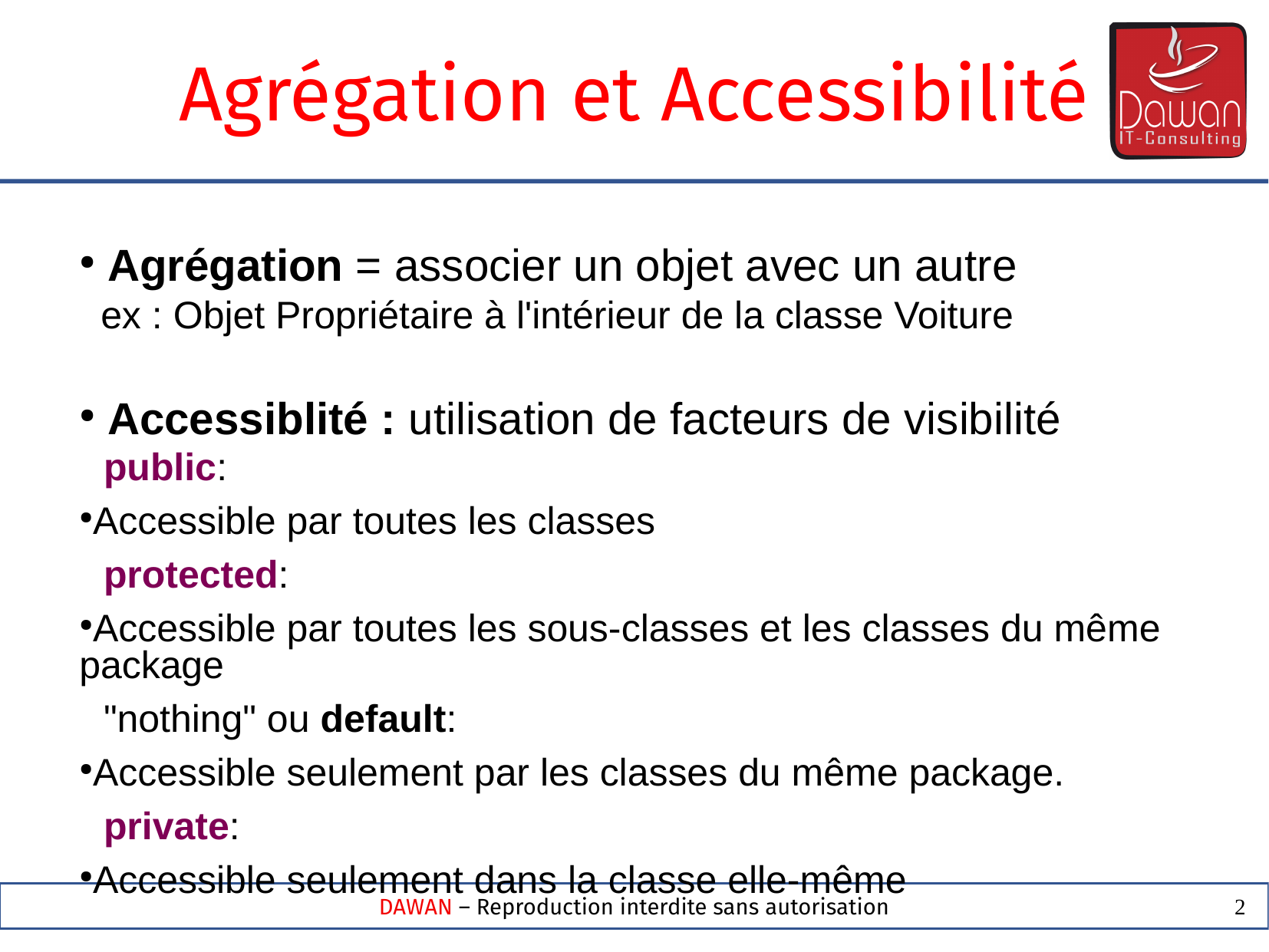

Agrégation et Accessibilité
 Agrégation = associer un objet avec un autre
  ex : Objet Propriétaire à l'intérieur de la classe Voiture

 Accessiblité : utilisation de facteurs de visibilité
 public:
Accessible par toutes les classes
 protected:
Accessible par toutes les sous-classes et les classes du même package
 "nothing" ou default:
Accessible seulement par les classes du même package.
 private:
Accessible seulement dans la classe elle-même
2